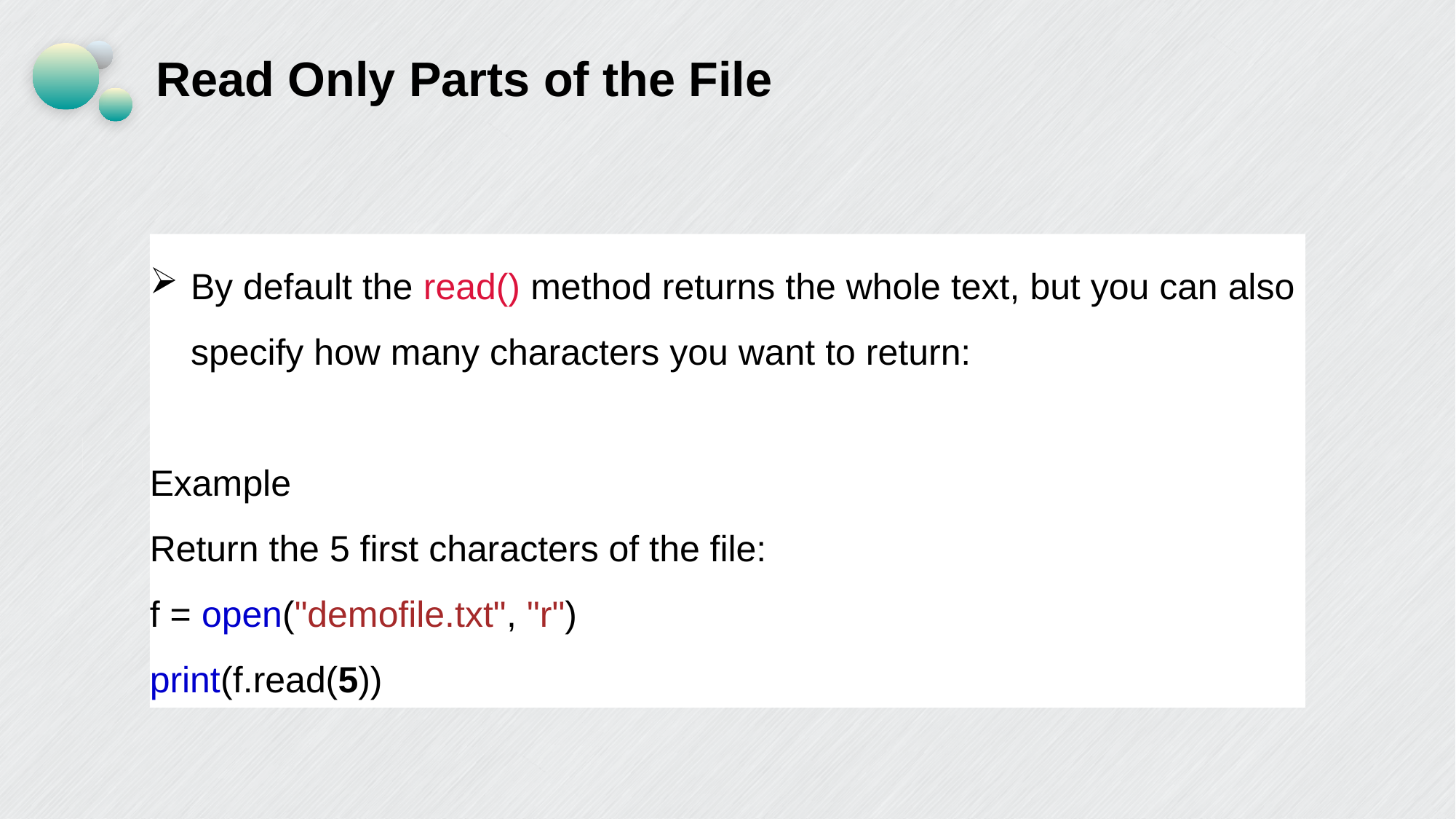

# Read Only Parts of the File
By default the read() method returns the whole text, but you can also specify how many characters you want to return:

Example
Return the 5 first characters of the file:
f = open("demofile.txt", "r")
print(f.read(5))